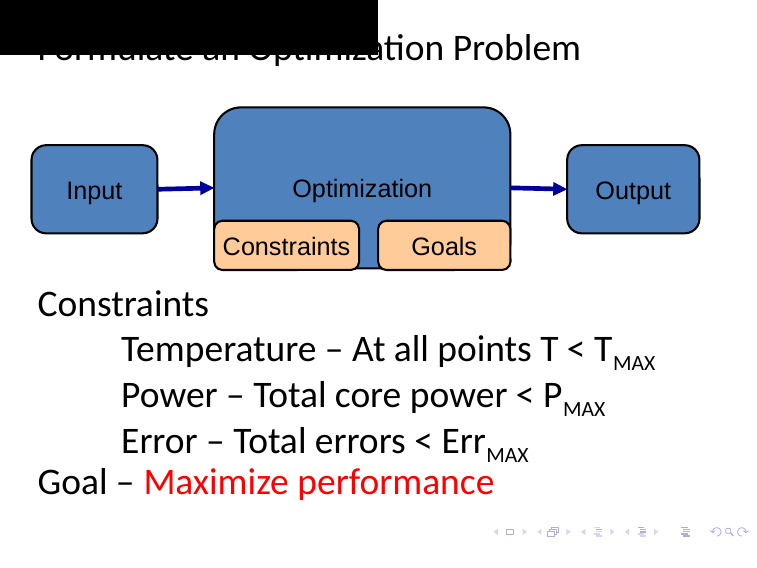

# Formulate an Optimization Problem
Optimization
Input
Output
Constraints
Goals
Constraints
 Temperature – At all points T < TMAX
 Power – Total core power < PMAX
 Error – Total errors < ErrMAX
Goal – Maximize performance
112
Smruti R. Sarangi